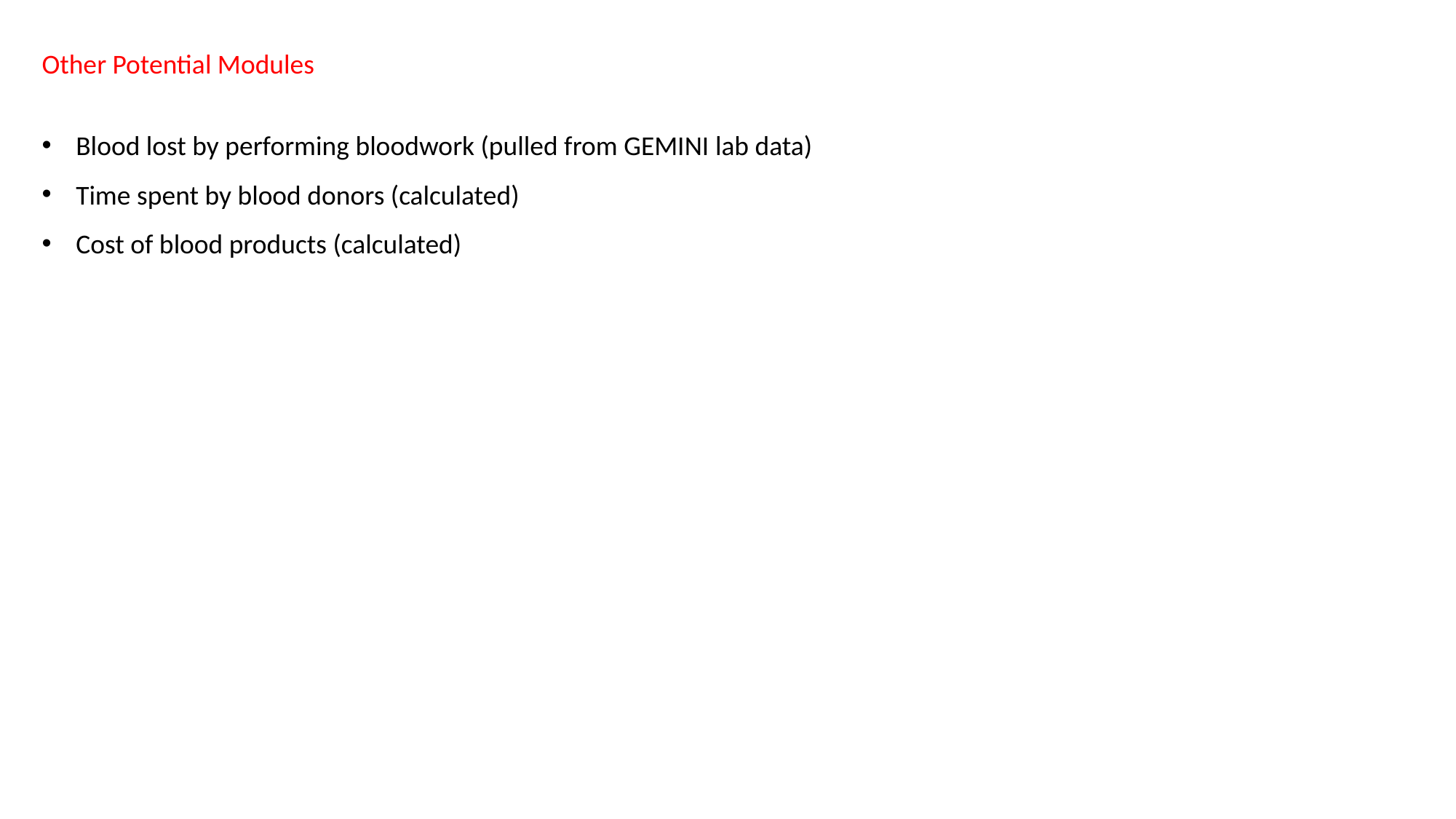

Other Potential Modules

Blood lost by performing bloodwork (pulled from GEMINI lab data)
Time spent by blood donors (calculated)
Cost of blood products (calculated)